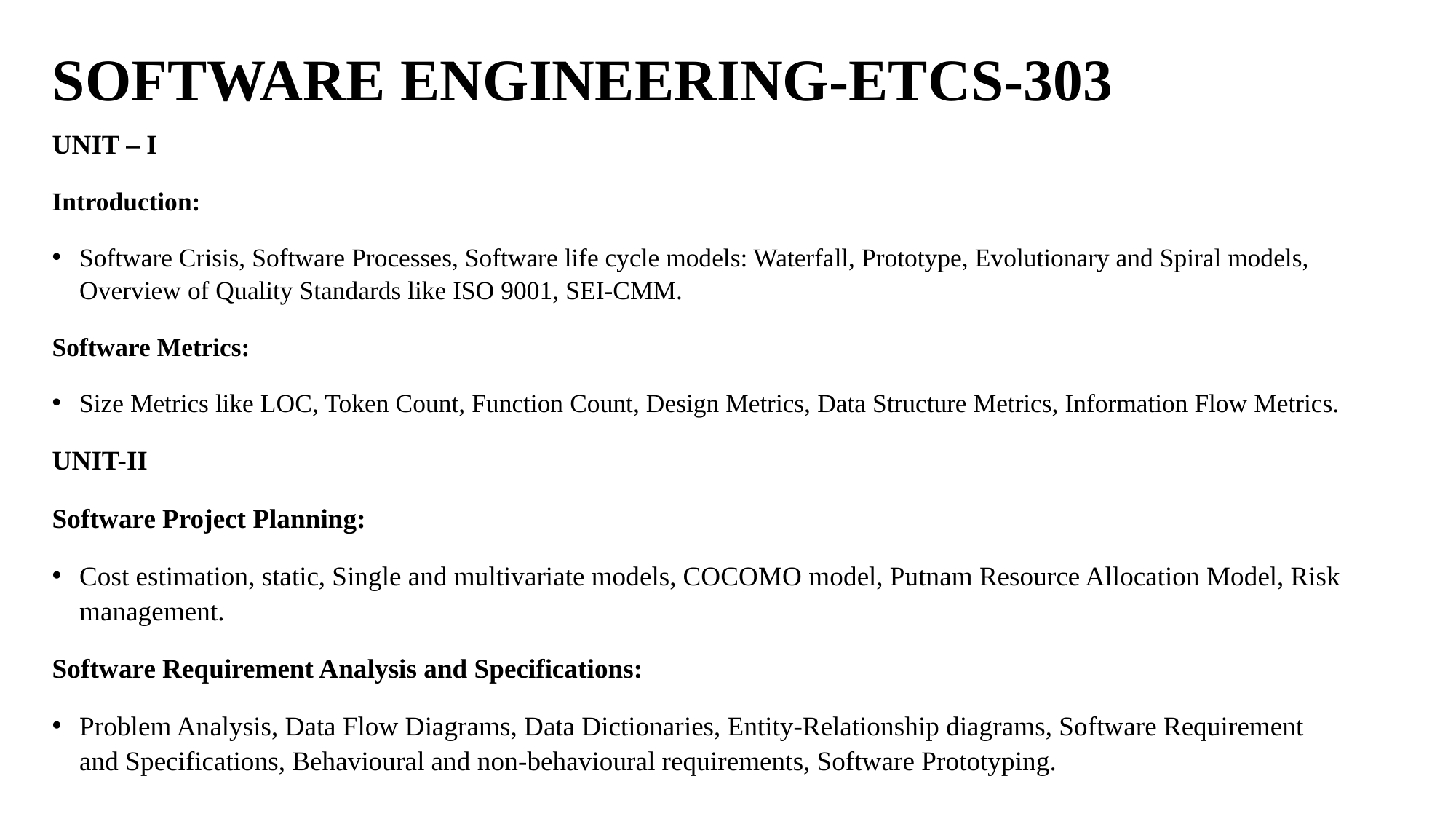

# SOFTWARE ENGINEERING-ETCS-303
UNIT – I
Introduction:
Software Crisis, Software Processes, Software life cycle models: Waterfall, Prototype, Evolutionary and Spiral models, Overview of Quality Standards like ISO 9001, SEI-CMM.
Software Metrics:
Size Metrics like LOC, Token Count, Function Count, Design Metrics, Data Structure Metrics, Information Flow Metrics.
UNIT-II
Software Project Planning:
Cost estimation, static, Single and multivariate models, COCOMO model, Putnam Resource Allocation Model, Risk management.
Software Requirement Analysis and Specifications:
Problem Analysis, Data Flow Diagrams, Data Dictionaries, Entity-Relationship diagrams, Software Requirement and Specifications, Behavioural and non-behavioural requirements, Software Prototyping.